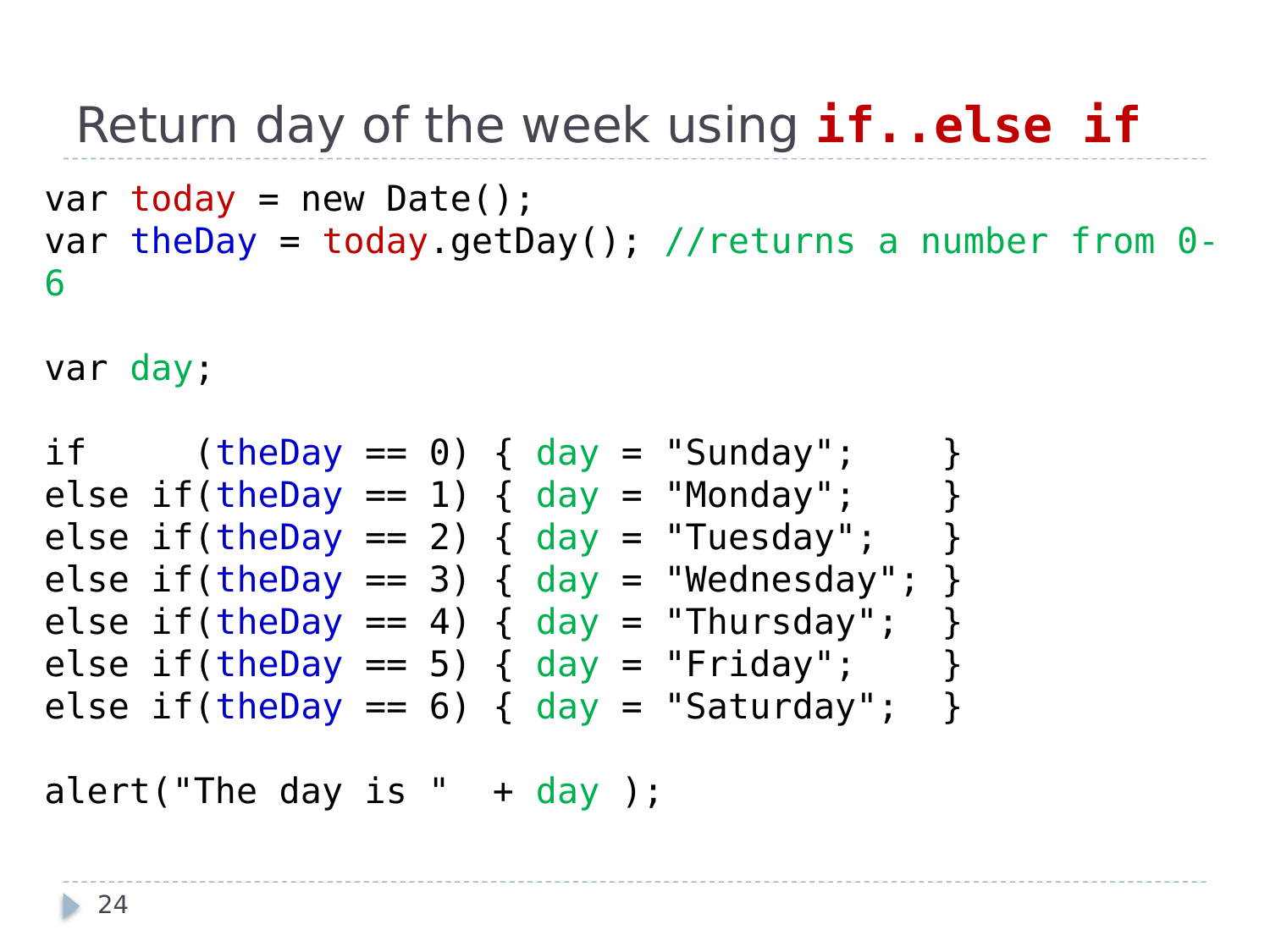

# Return day of the week using if..else if
var today = new Date();
var theDay = today.getDay(); //returns a number from 0-6
var day;

if     (theDay == 0) { day = "Sunday";    }
else if(theDay == 1) { day = "Monday";    }
else if(theDay == 2) { day = "Tuesday";   }
else if(theDay == 3) { day = "Wednesday"; }
else if(theDay == 4) { day = "Thursday";  }
else if(theDay == 5) { day = "Friday";    }
else if(theDay == 6) { day = "Saturday";  }
alert("The day is "  + day );
24